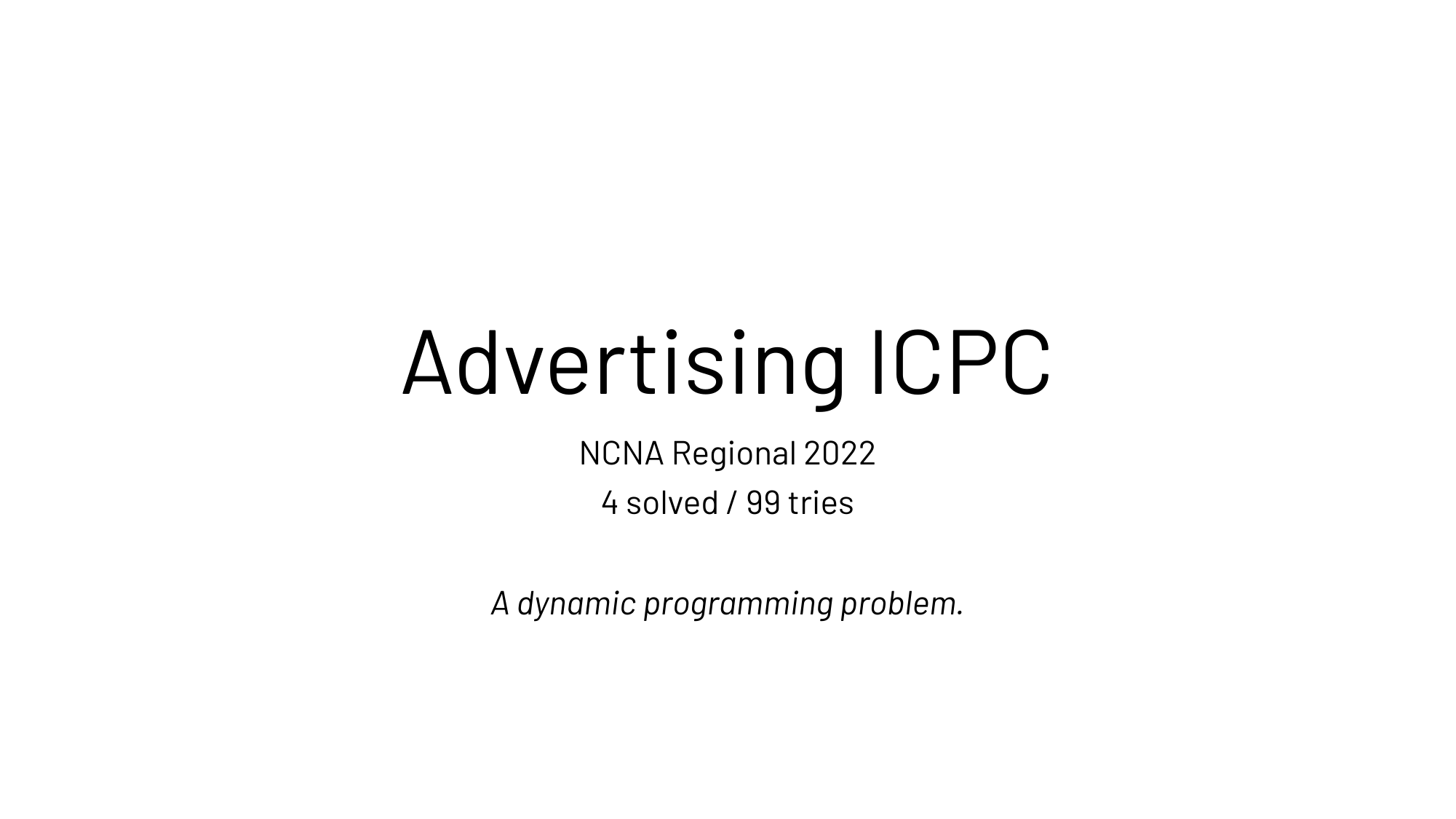

# Advertising ICPC
NCNA Regional 2022
4 solved / 99 tries

A dynamic programming problem.